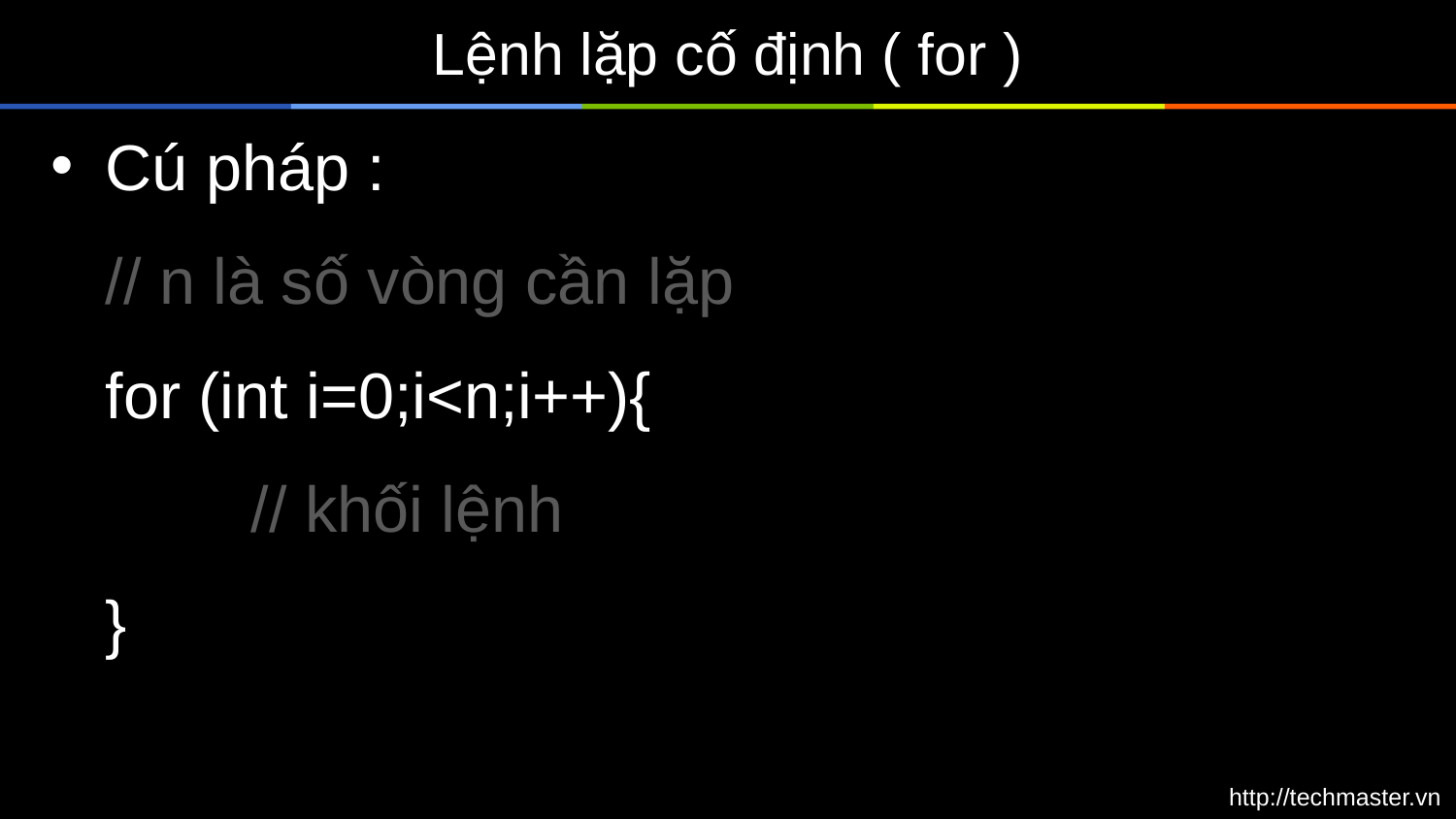

# Lệnh lặp cố định ( for )
Cú pháp :
	// n là số vòng cần lặp
	for (int i=0;i<n;i++){
		// khối lệnh
	}